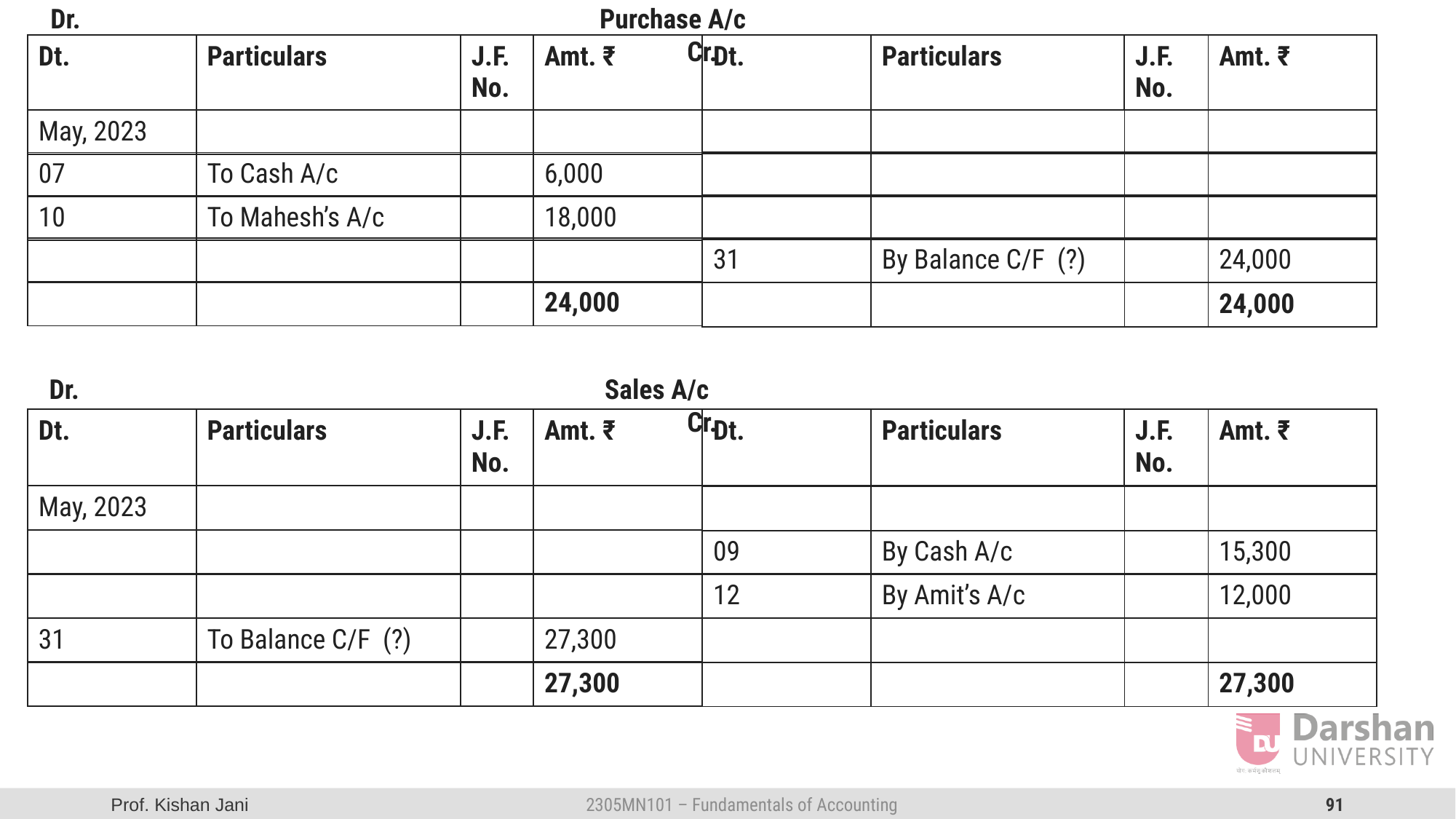

Dr.                                                                                  Purchase A/c                                                                                                Cr.
| Dt. | Particulars | J.F. No. | Amt. ₹ | Dt. | Particulars | J.F. No. | Amt. ₹ |
| --- | --- | --- | --- | --- | --- | --- | --- |
|  |  |  |  |
| --- | --- | --- | --- |
| May, 2023 |  |  |  |
| --- | --- | --- | --- |
|  |  |  |  |
| --- | --- | --- | --- |
| 07 | To Cash A/c |  | 6,000 |
| --- | --- | --- | --- |
|  |  |  |  |
| --- | --- | --- | --- |
| 10 | To Mahesh’s A/c |  | 18,000 |
| --- | --- | --- | --- |
|  |  |  |  |
| --- | --- | --- | --- |
| 31 | By Balance C/F (?) |  | 24,000 |
| --- | --- | --- | --- |
|  |  |  | 24,000 |
| --- | --- | --- | --- |
|  |  |  | 24,000 |
| --- | --- | --- | --- |
Dr.                                                                                   Sales A/c                                                                                                      Cr.
| Dt. | Particulars | J.F. No. | Amt. ₹ | Dt. | Particulars | J.F. No. | Amt. ₹ |
| --- | --- | --- | --- | --- | --- | --- | --- |
| May, 2023 |  |  |  |
| --- | --- | --- | --- |
|  |  |  |  |
| --- | --- | --- | --- |
|  |  |  |  |
| --- | --- | --- | --- |
| 09 | By Cash A/c |  | 15,300 |
| --- | --- | --- | --- |
| 12 | By Amit’s A/c |  | 12,000 |
| --- | --- | --- | --- |
|  |  |  |  |
| --- | --- | --- | --- |
| 31 | To Balance C/F (?) |  | 27,300 |
| --- | --- | --- | --- |
|  |  |  |  |
| --- | --- | --- | --- |
|  |  |  | 27,300 |
| --- | --- | --- | --- |
|  |  |  | 27,300 |
| --- | --- | --- | --- |